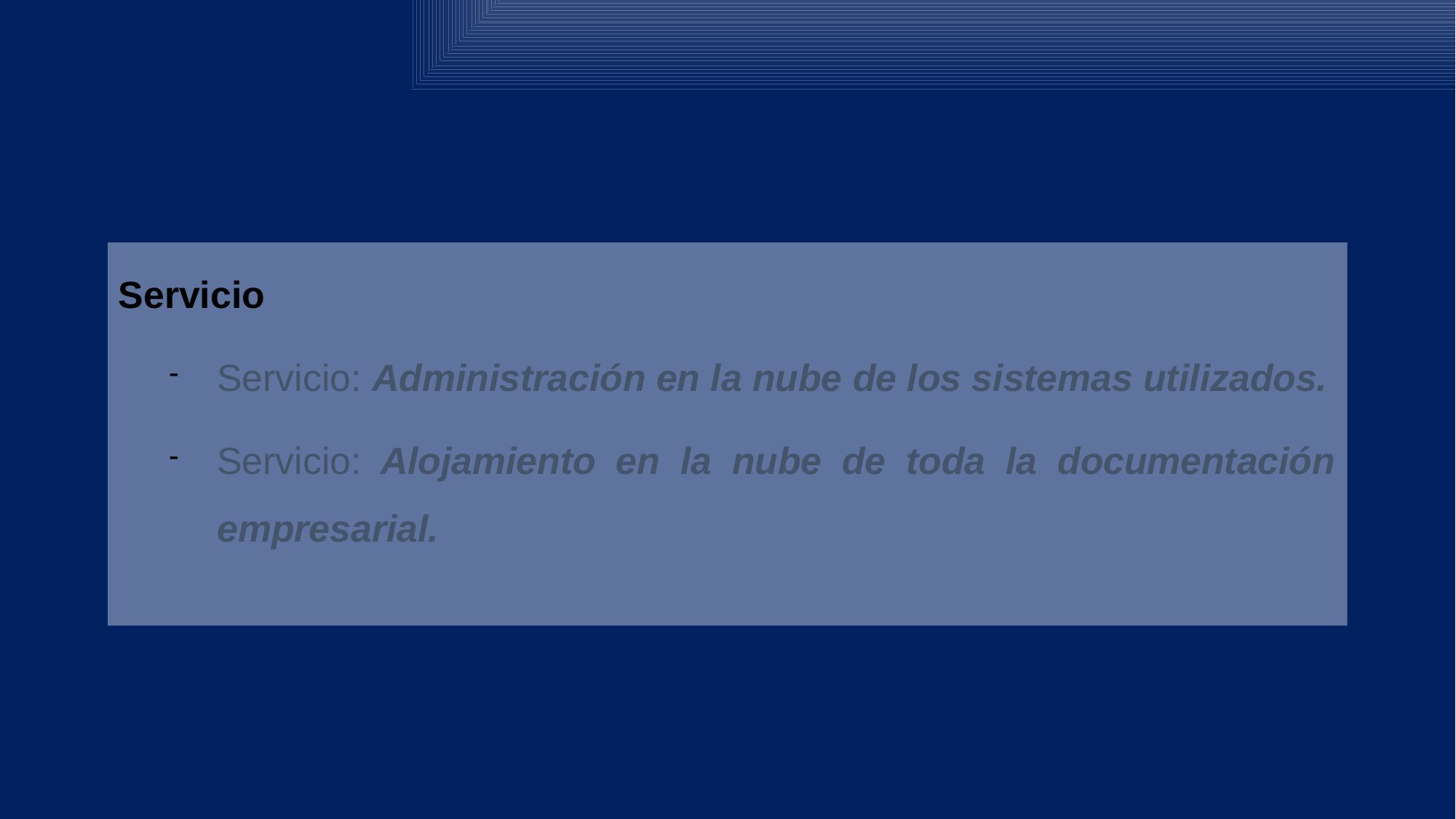

5- Alojamiento web
Servicio
Servicio: Administración en la nube de los sistemas utilizados.
Servicio: Alojamiento en la nube de toda la documentación empresarial.